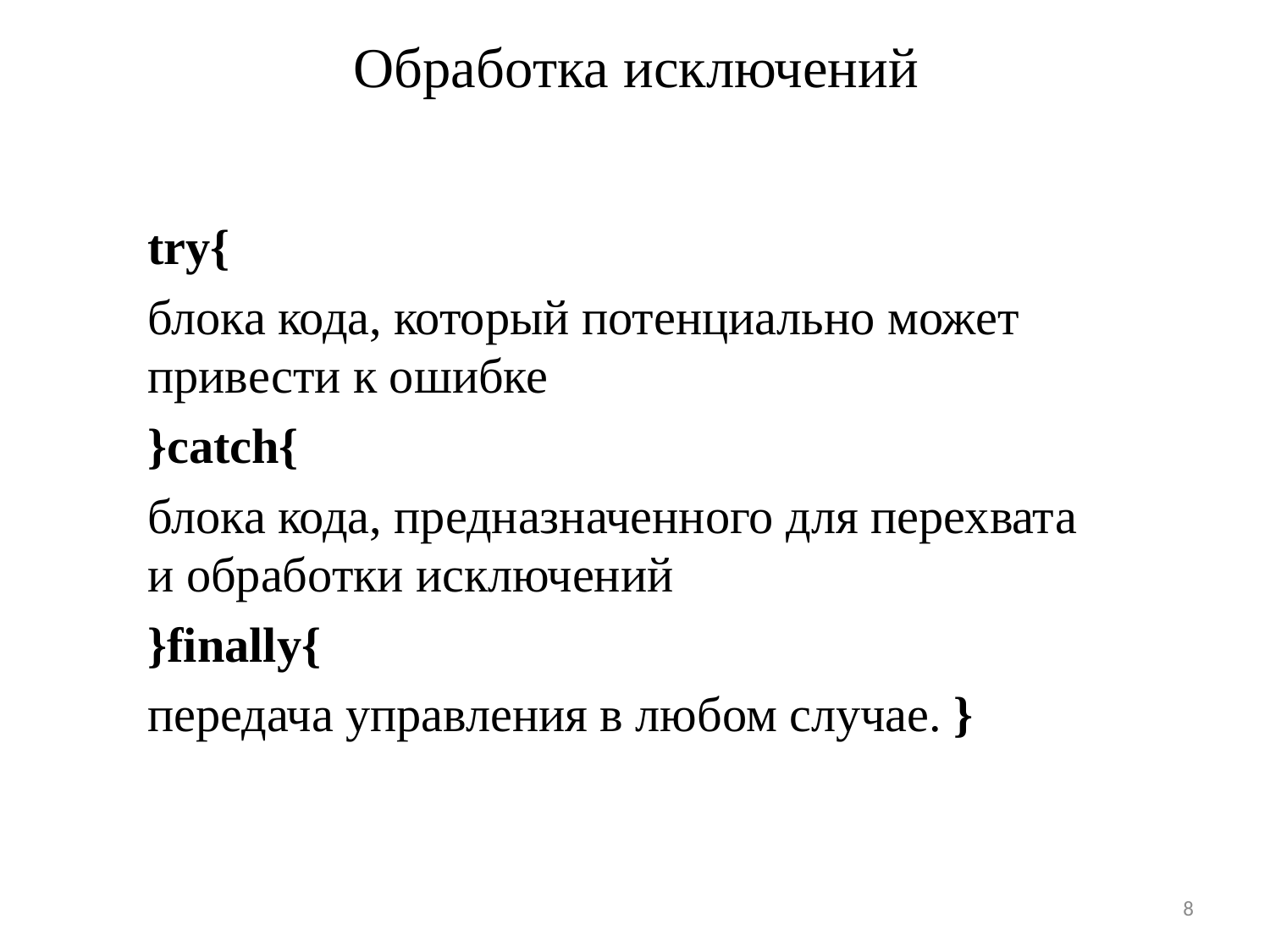

# Обработка исключений
try{
блока кода, который потенциально может привести к ошибке
}catch{
блока кода, предназначенного для перехвата и обработки исключений
}finally{
передача управления в любом случае. }
8